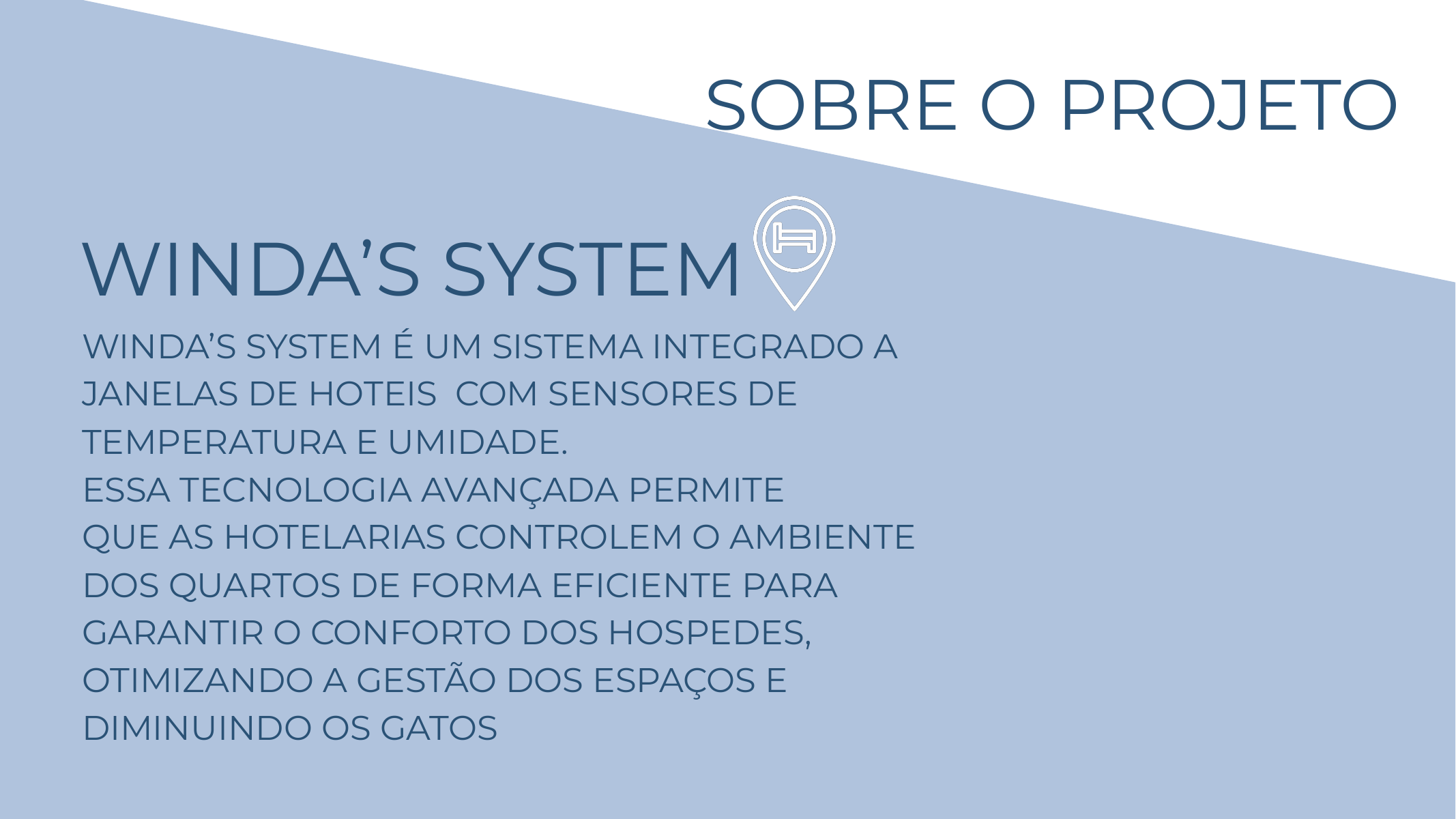

SOBRE O PROJETO

WINDA’S SYSTEM
WINDA’S SYSTEM É UM SISTEMA INTEGRADO A  JANELAS DE HOTEIS  COM SENSORES DE TEMPERATURA E UMIDADE.
ESSA TECNOLOGIA AVANÇADA PERMITE
QUE AS HOTELARIAS CONTROLEM O AMBIENTE DOS QUARTOS DE FORMA EFICIENTE PARA GARANTIR O CONFORTO DOS HOSPEDES, OTIMIZANDO A GESTÃO DOS ESPAÇOS E DIMINUINDO OS GATOS